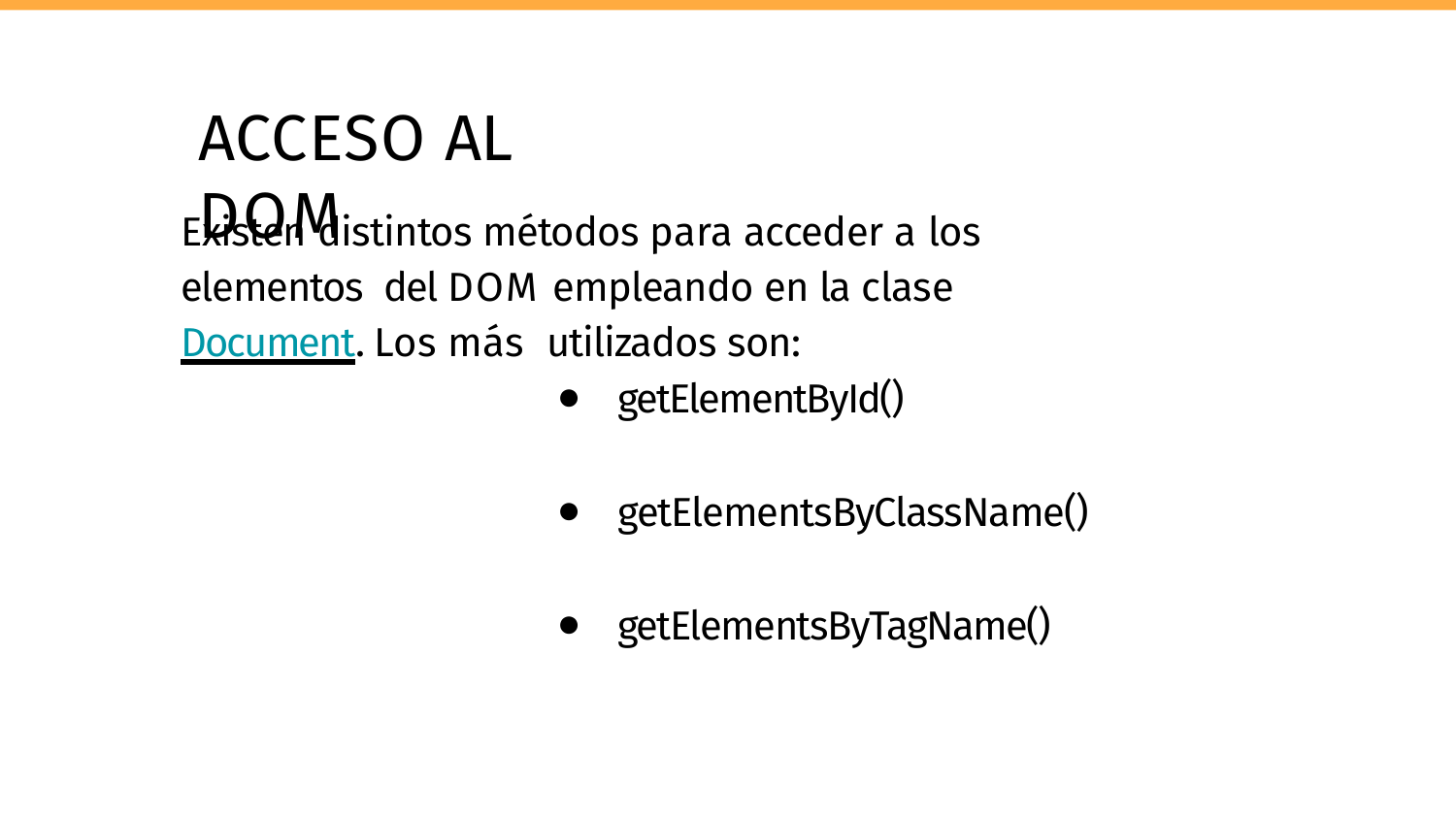

ACCESO AL DOM
Existen distintos métodos para acceder a los elementos  del DOM empleando en la clase Document. Los más  utilizados son:
getElementById()

getElementsByClassName()

getElementsByTagName()